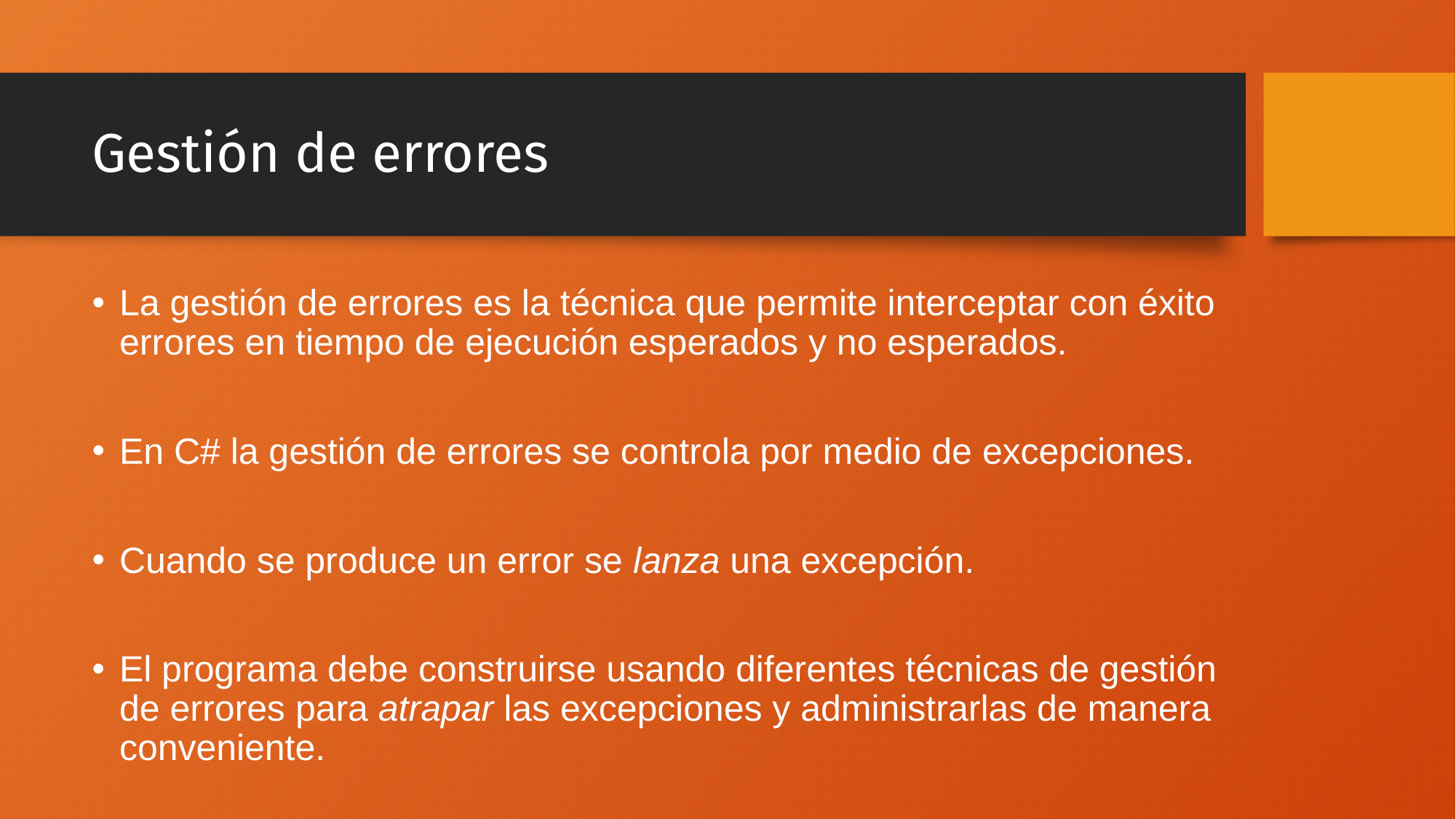

# Gestión de errores
La gestión de errores es la técnica que permite interceptar con éxito errores en tiempo de ejecución esperados y no esperados.

En C# la gestión de errores se controla por medio de excepciones.

Cuando se produce un error se lanza una excepción.

El programa debe construirse usando diferentes técnicas de gestión de errores para atrapar las excepciones y administrarlas de manera conveniente.